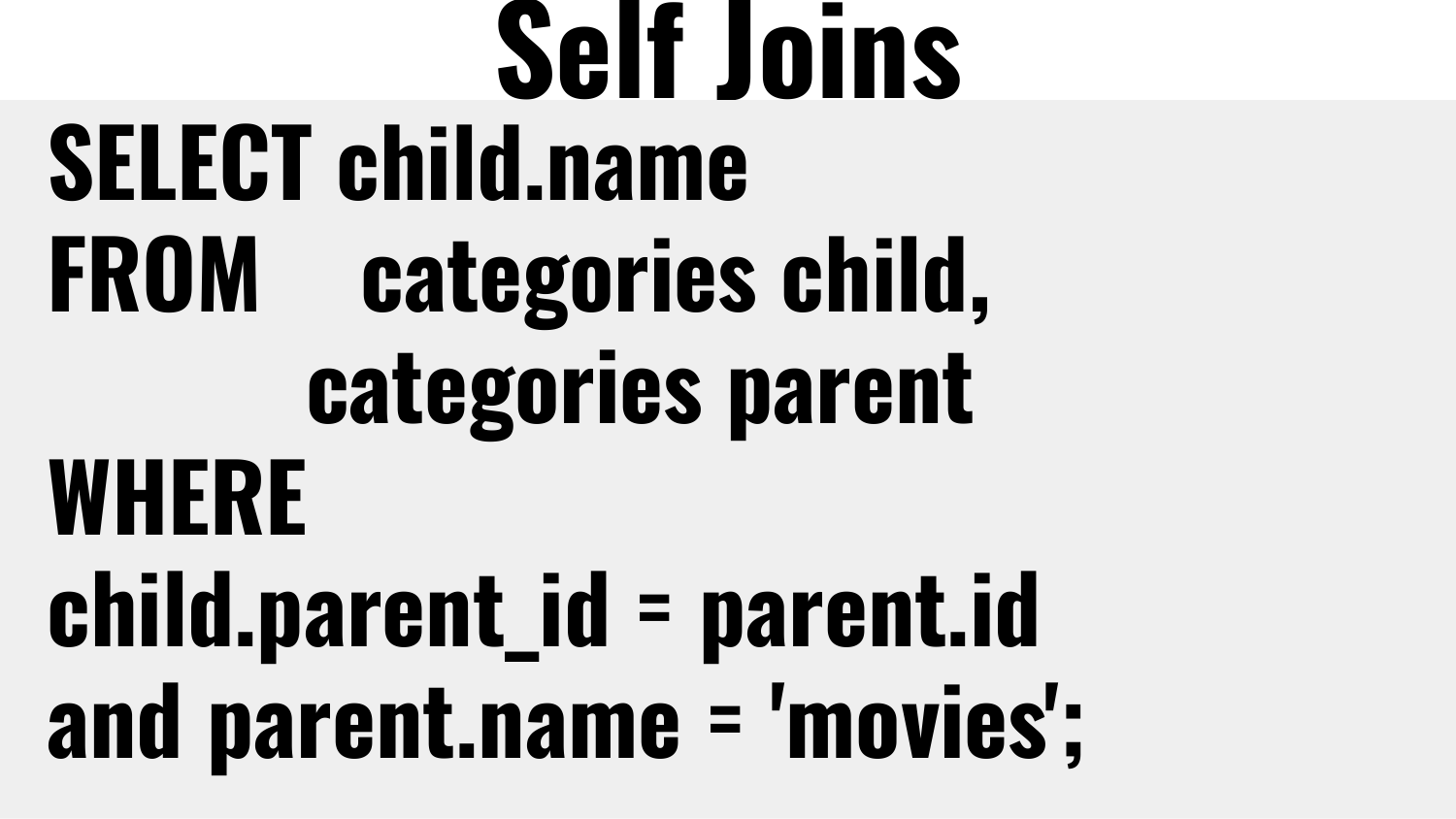

# Self Joins
SELECT child.name
FROM	categories child,
categories parent
WHERE
child.parent_id = parent.id
and parent.name = 'movies';